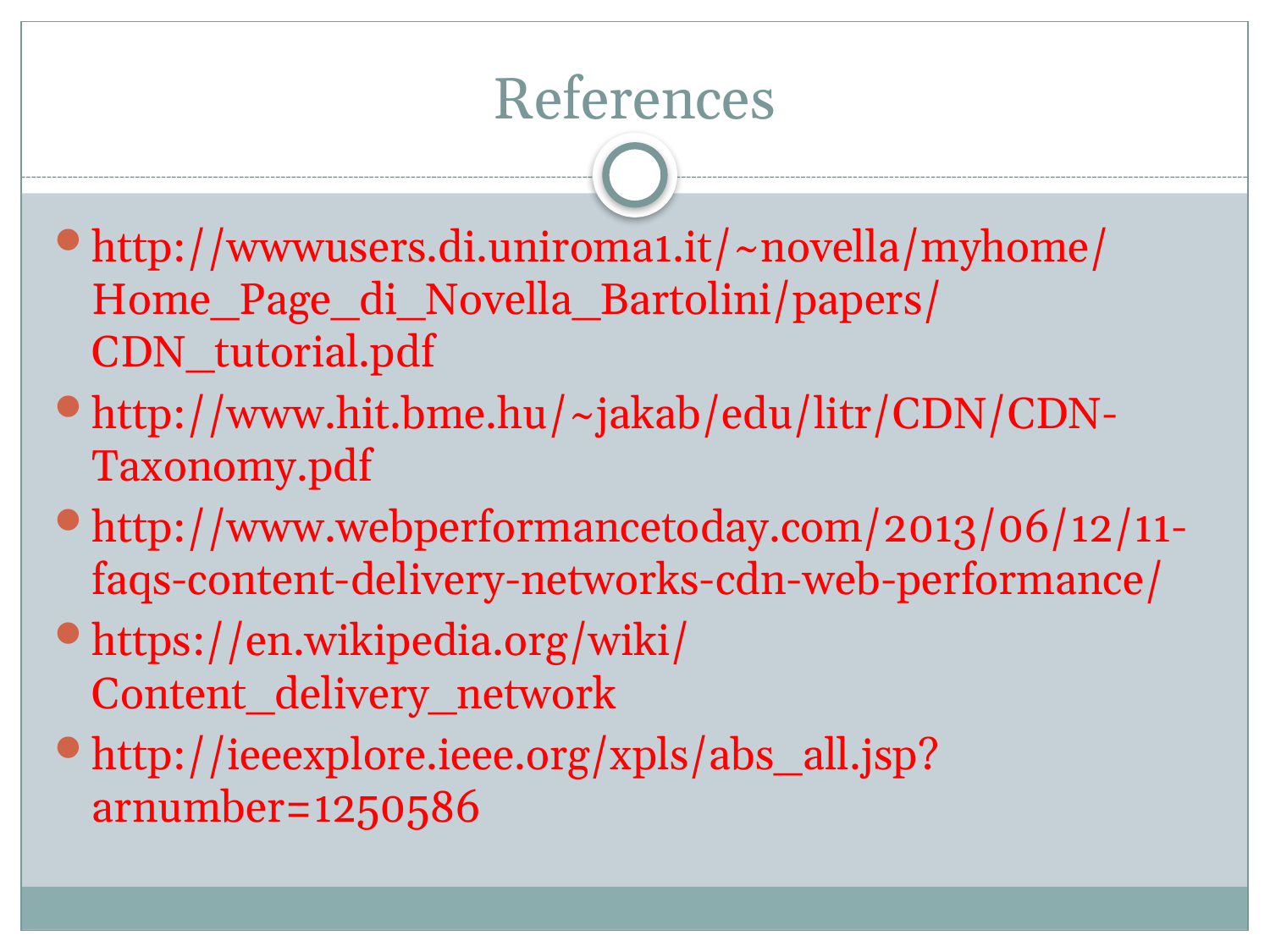

# References
http://wwwusers.di.uniroma1.it/~novella/myhome/Home_Page_di_Novella_Bartolini/papers/CDN_tutorial.pdf
http://www.hit.bme.hu/~jakab/edu/litr/CDN/CDN-Taxonomy.pdf
http://www.webperformancetoday.com/2013/06/12/11-faqs-content-delivery-networks-cdn-web-performance/
https://en.wikipedia.org/wiki/Content_delivery_network
http://ieeexplore.ieee.org/xpls/abs_all.jsp?arnumber=1250586